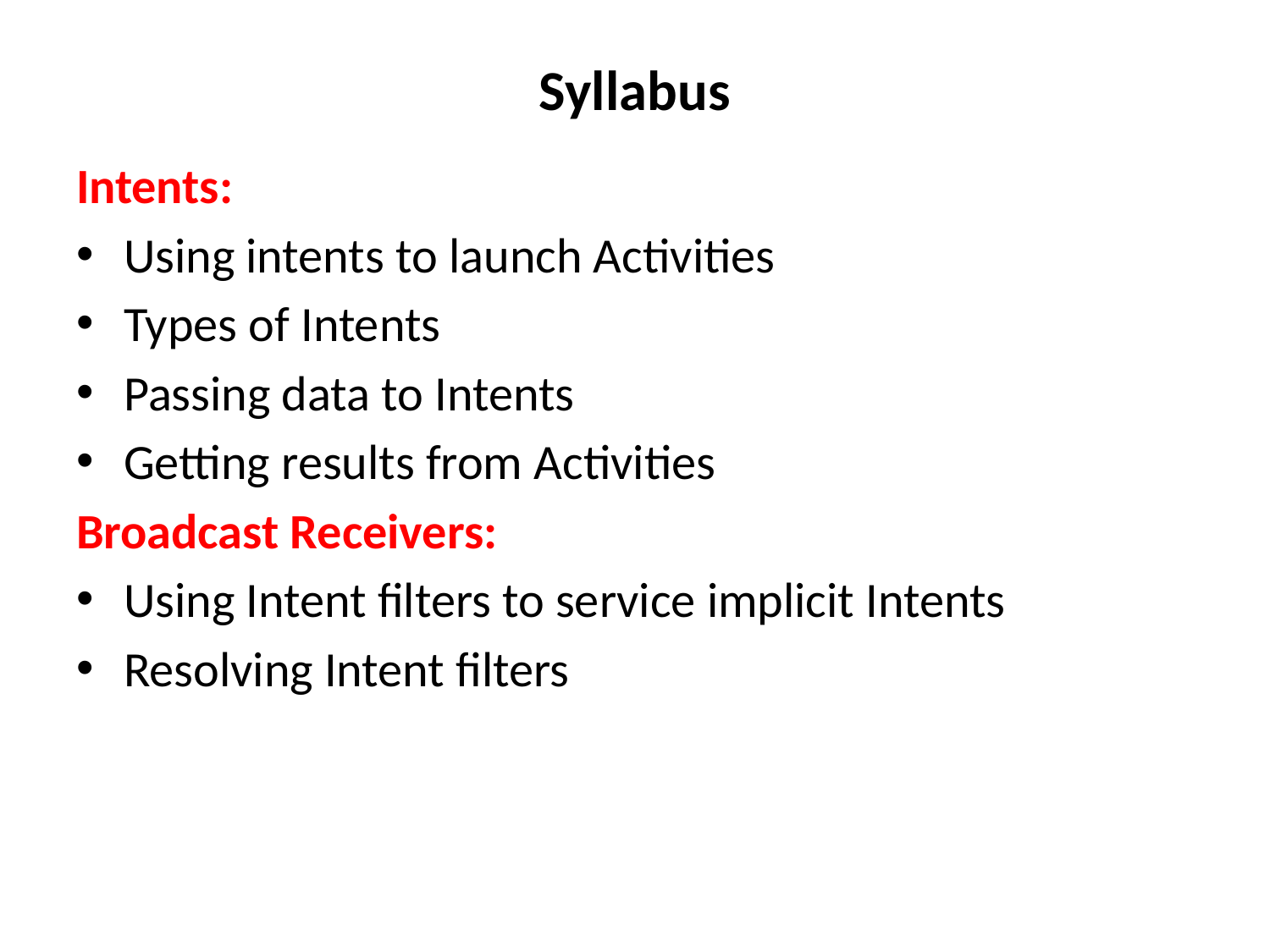

# Syllabus
Intents:
Using intents to launch Activities
Types of Intents
Passing data to Intents
Getting results from Activities
Broadcast Receivers:
Using Intent filters to service implicit Intents
Resolving Intent filters